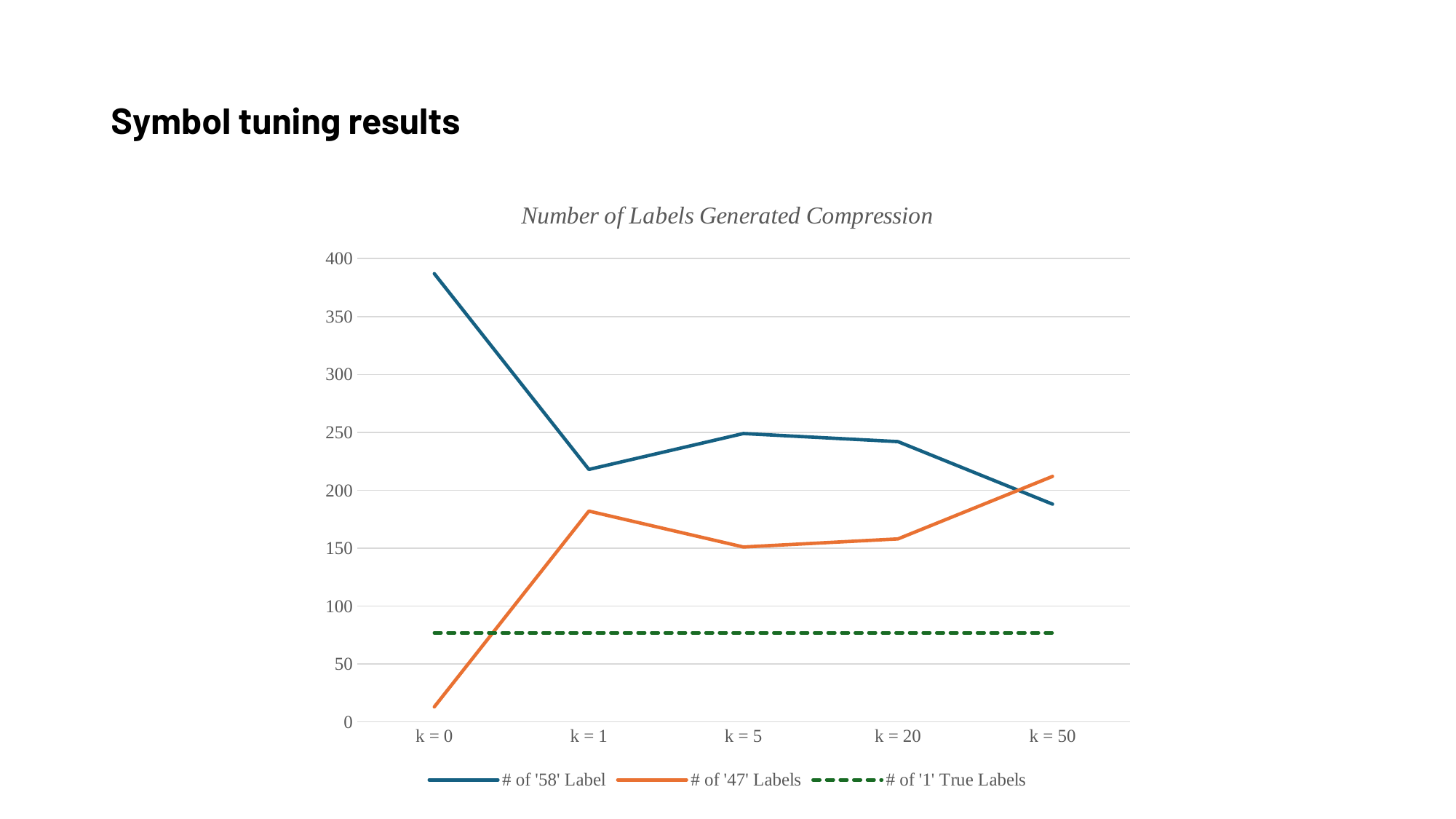

# Symbol tuning results

### Chart: Number of Labels Generated Compression

| Category | # of '58' Label | # of '47' Labels | # of '1' True Labels |
|---|---|---|---|
| k = 0 | 387.0 | 13.0 | 77.0 |
| k = 1 | 218.0 | 182.0 | 77.0 |
| k = 5 | 249.0 | 151.0 | 77.0 |
| k = 20 | 242.0 | 158.0 | 77.0 |
| k = 50 | 188.0 | 212.0 | 77.0 |